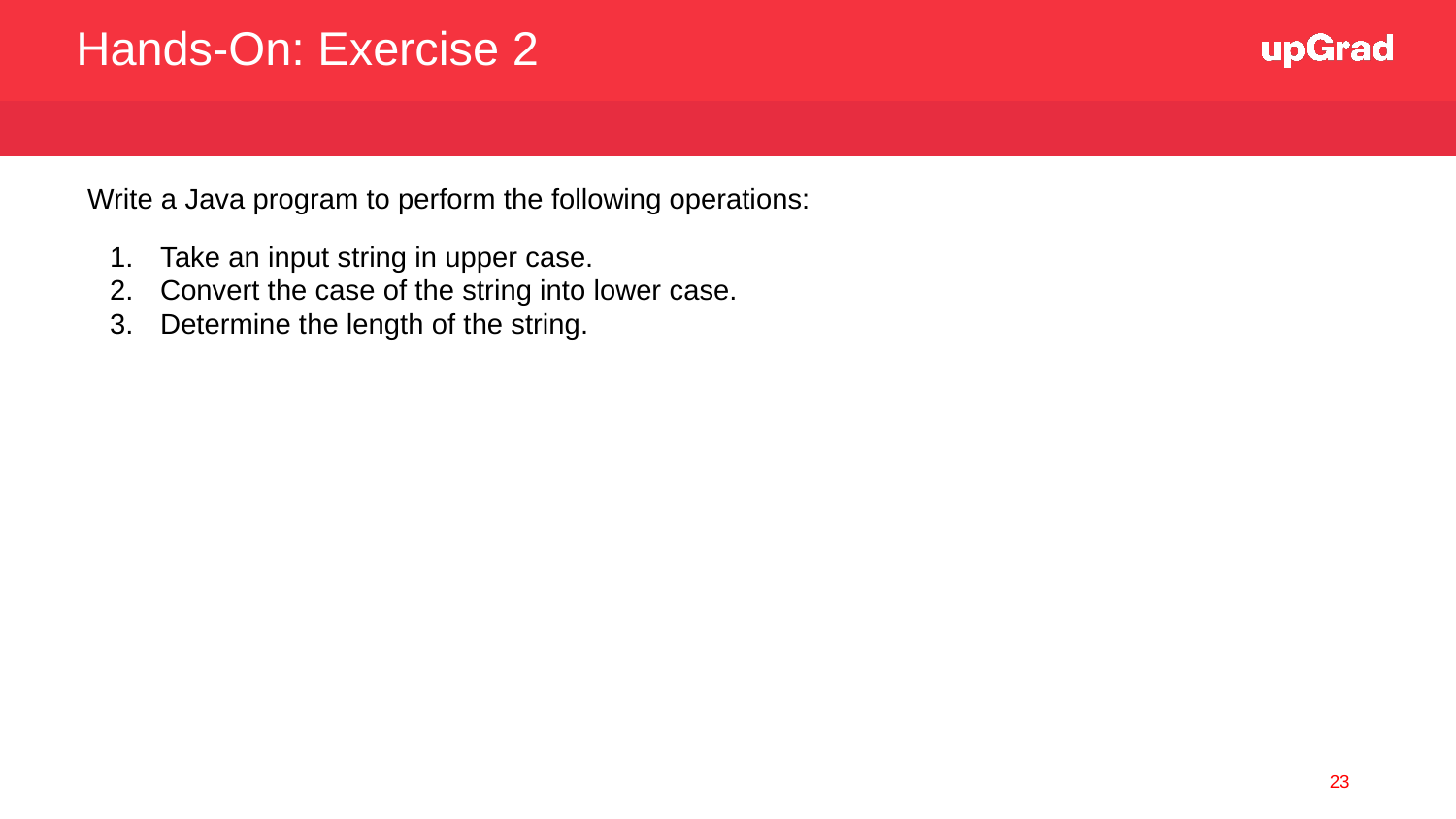

Hands-On: Exercise 2

Write a Java program to perform the following operations:
Take an input string in upper case.
Convert the case of the string into lower case.
Determine the length of the string.
23